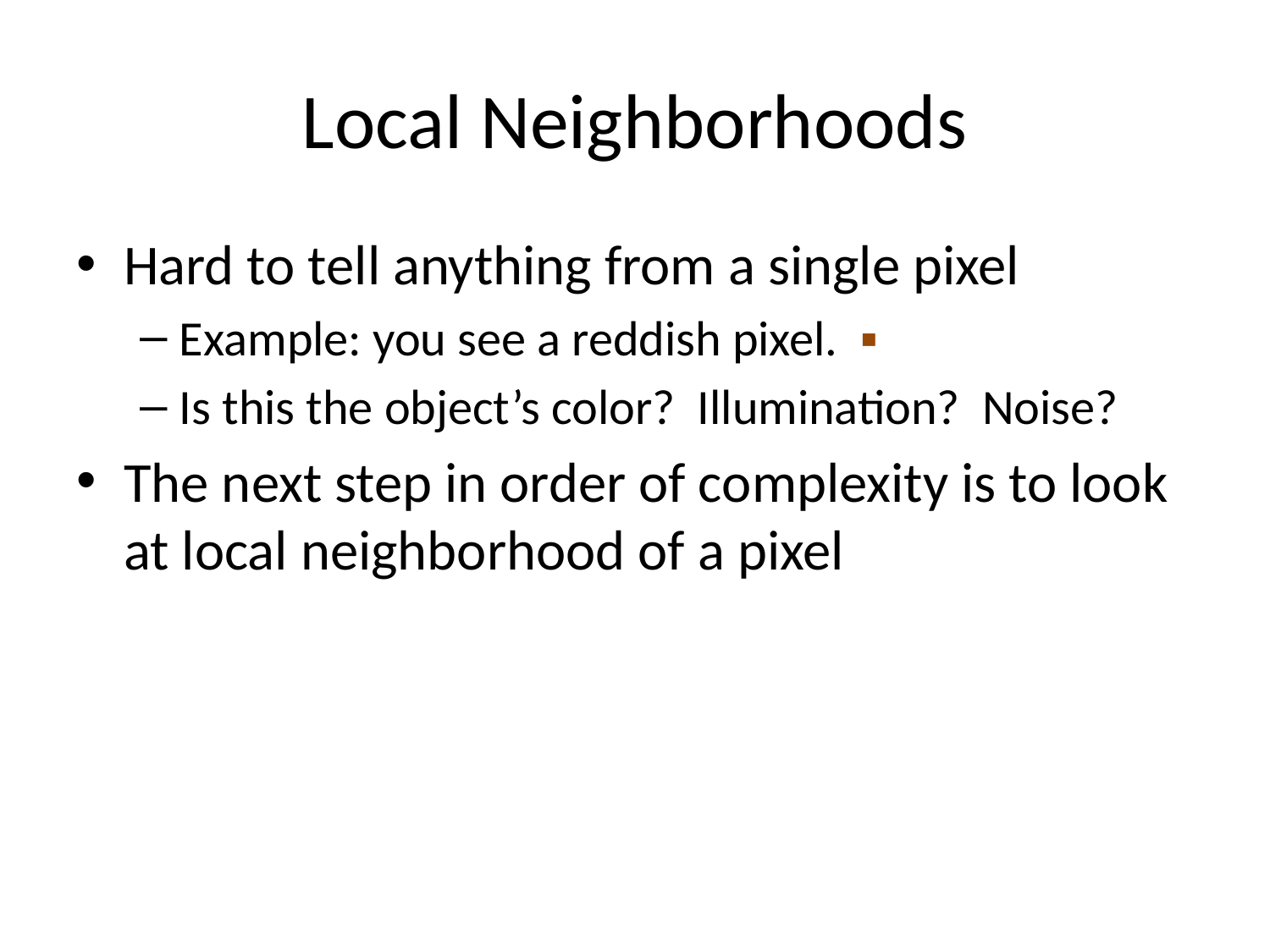

# Local Neighborhoods
Hard to tell anything from a single pixel
Example: you see a reddish pixel.  ▪
Is this the object’s color?  Illumination?  Noise?
The next step in order of complexity is to look at local neighborhood of a pixel